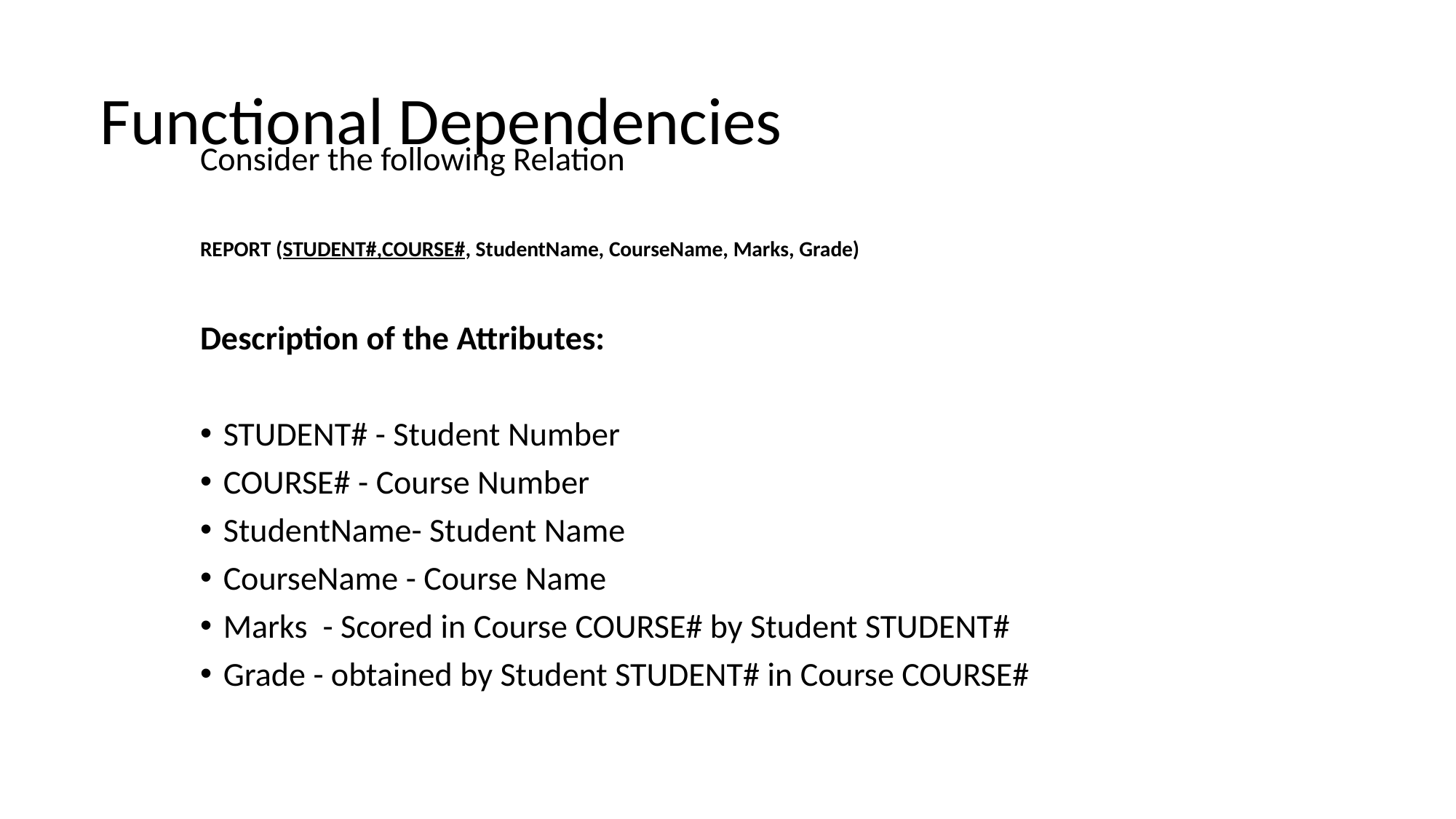

Functional Dependencies
Consider the following Relation

REPORT (STUDENT#,COURSE#, StudentName, CourseName, Marks, Grade)

Description of the Attributes:

STUDENT# - Student Number
COURSE# - Course Number
StudentName- Student Name
CourseName - Course Name
Marks  - Scored in Course COURSE# by Student STUDENT#
Grade - obtained by Student STUDENT# in Course COURSE#

45